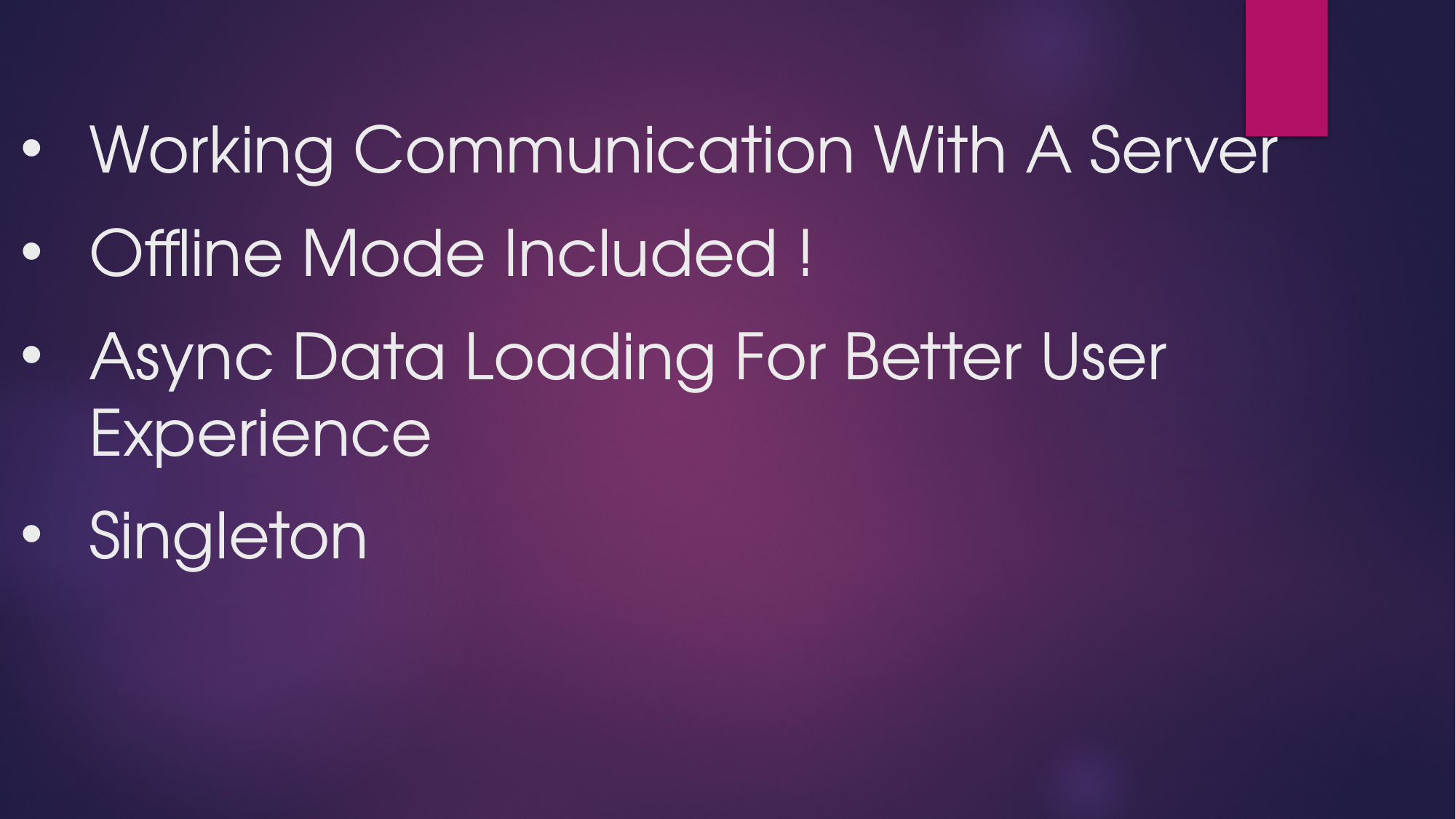

Working Communication With A Server
Offline Mode Included !
Async Data Loading For Better User Experience
Singleton